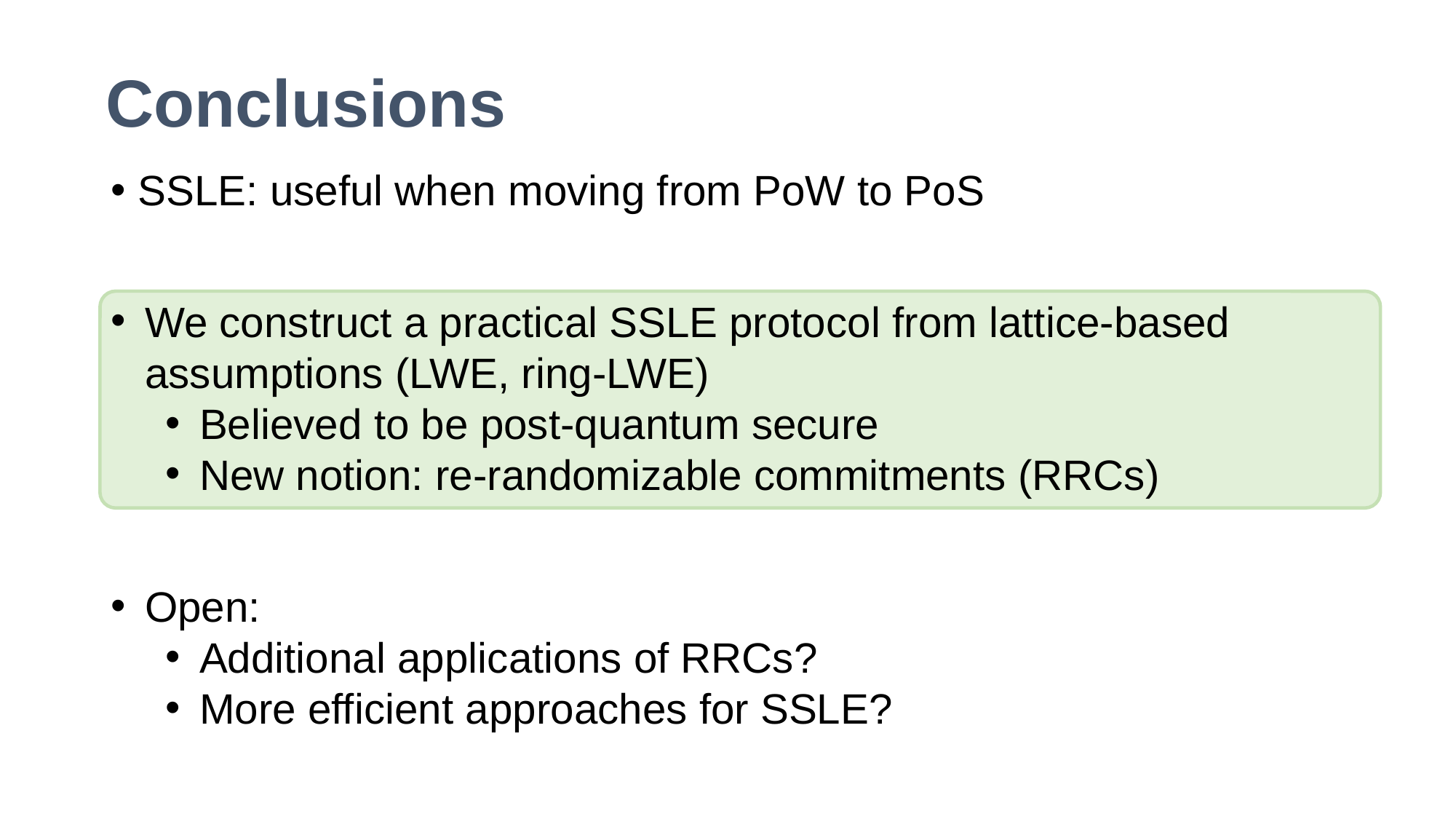

Conclusions
SSLE: useful when moving from PoW to PoS

We construct a practical SSLE protocol from lattice-based assumptions (LWE, ring-LWE)
Believed to be post-quantum secure
New notion: re-randomizable commitments (RRCs)

Open:
Additional applications of RRCs?
More efficient approaches for SSLE?